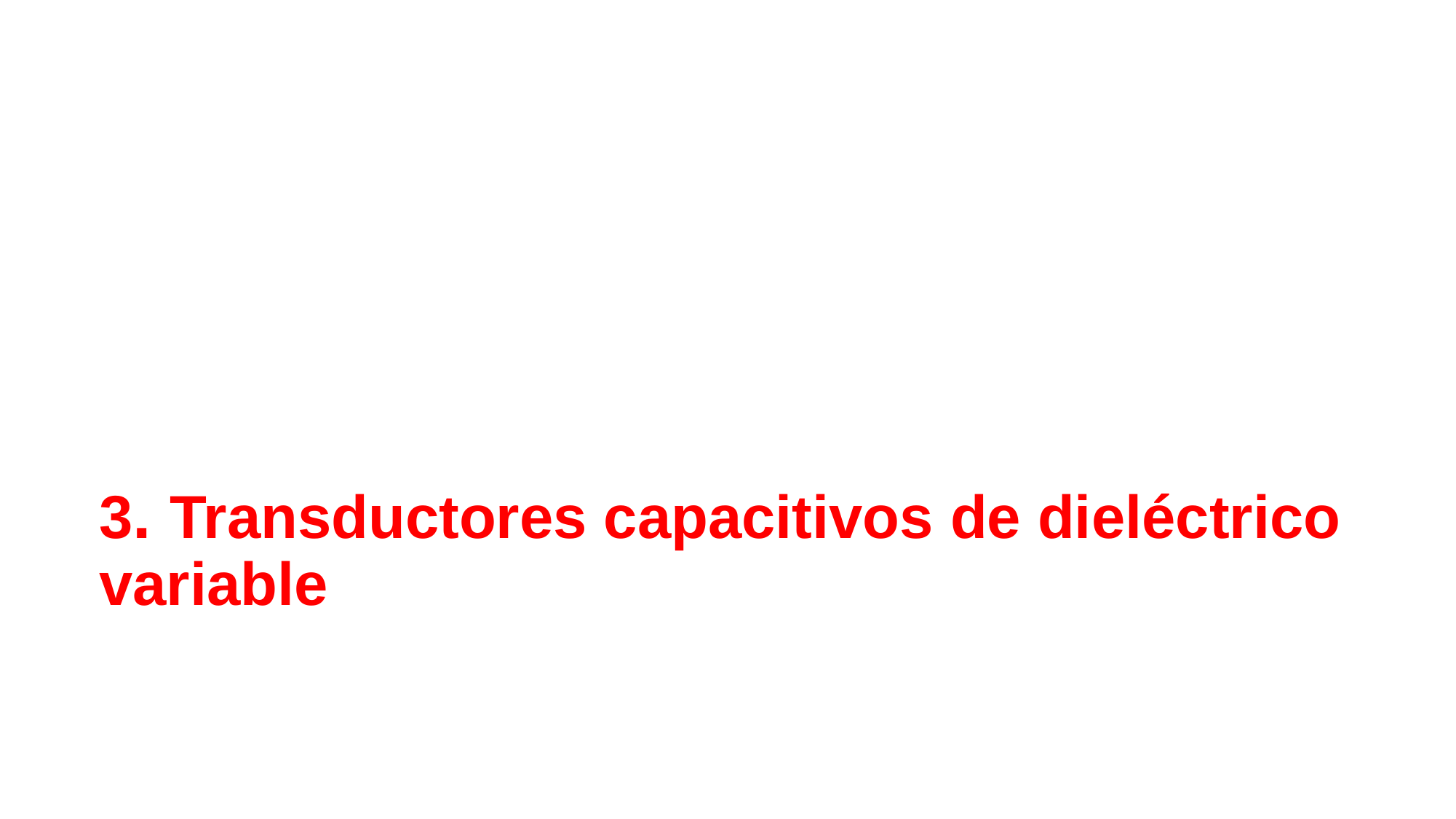

# 3. Transductores capacitivos de dieléctrico variable